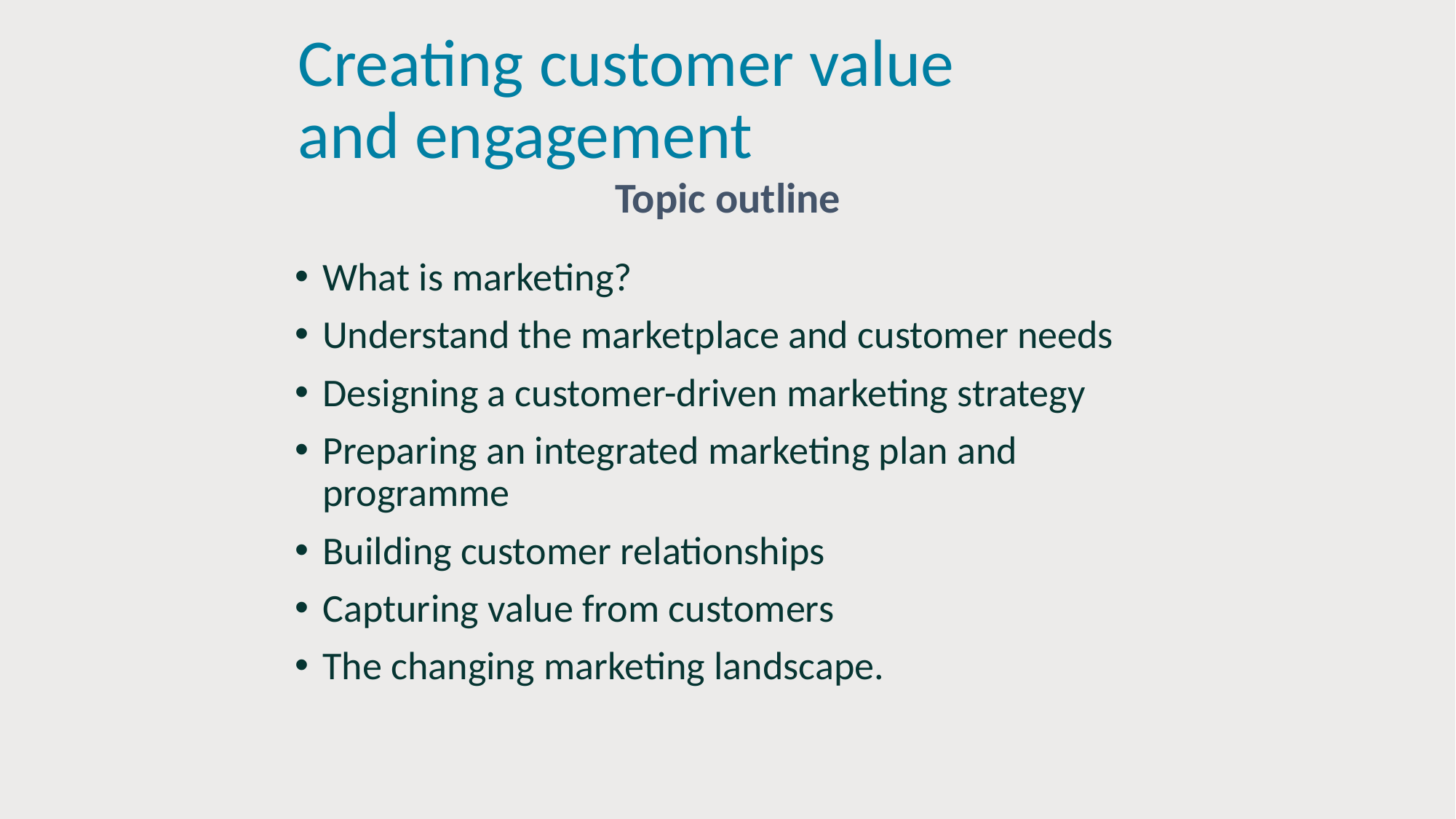

# Creating customer value and engagement
Topic outline
What is marketing?
Understand the marketplace and customer needs
Designing a customer-driven marketing strategy
Preparing an integrated marketing plan and programme
Building customer relationships
Capturing value from customers
The changing marketing landscape.